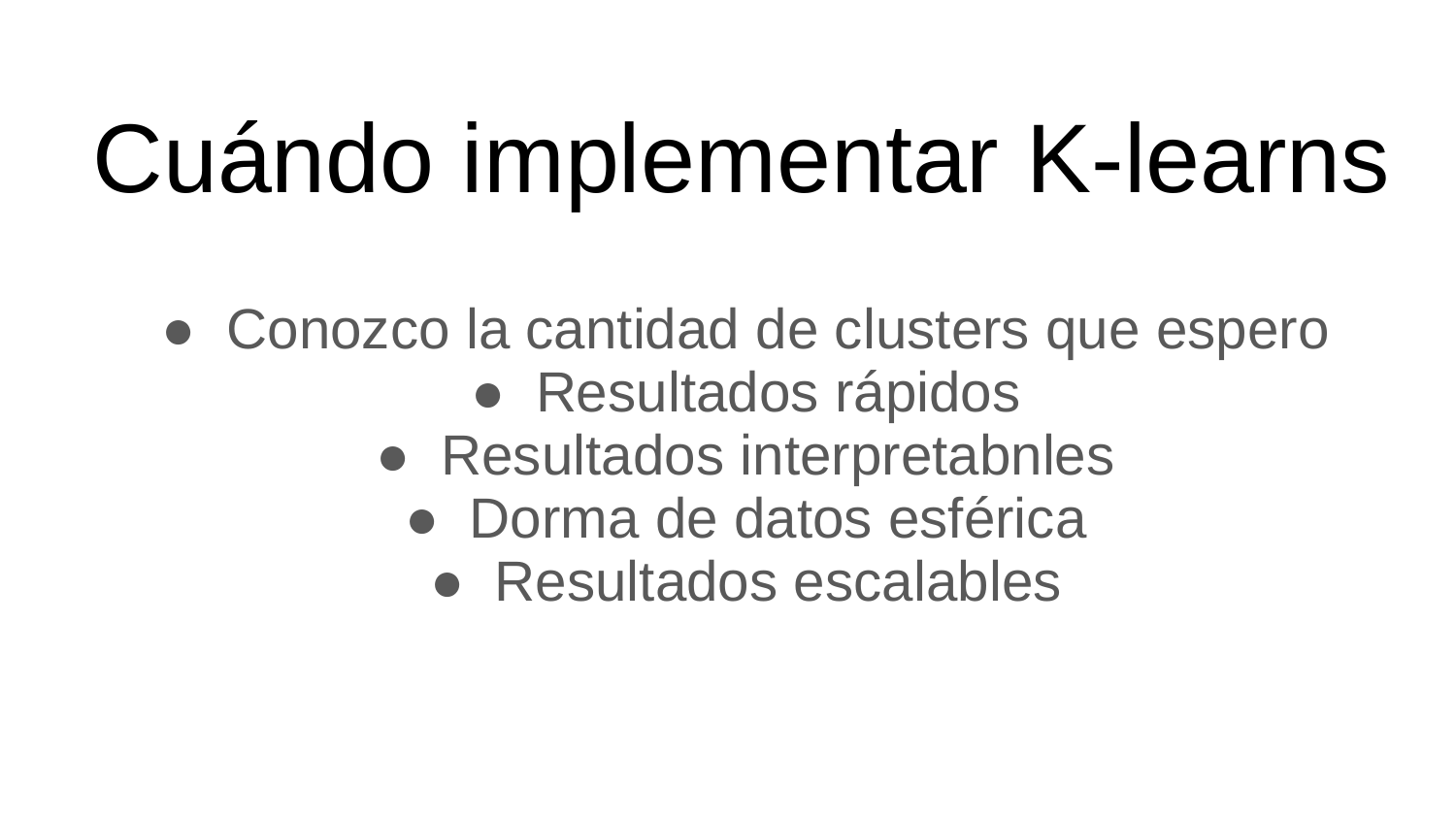

# Cuándo implementar K-learns
Conozco la cantidad de clusters que espero
Resultados rápidos
Resultados interpretabnles
Dorma de datos esférica
Resultados escalables